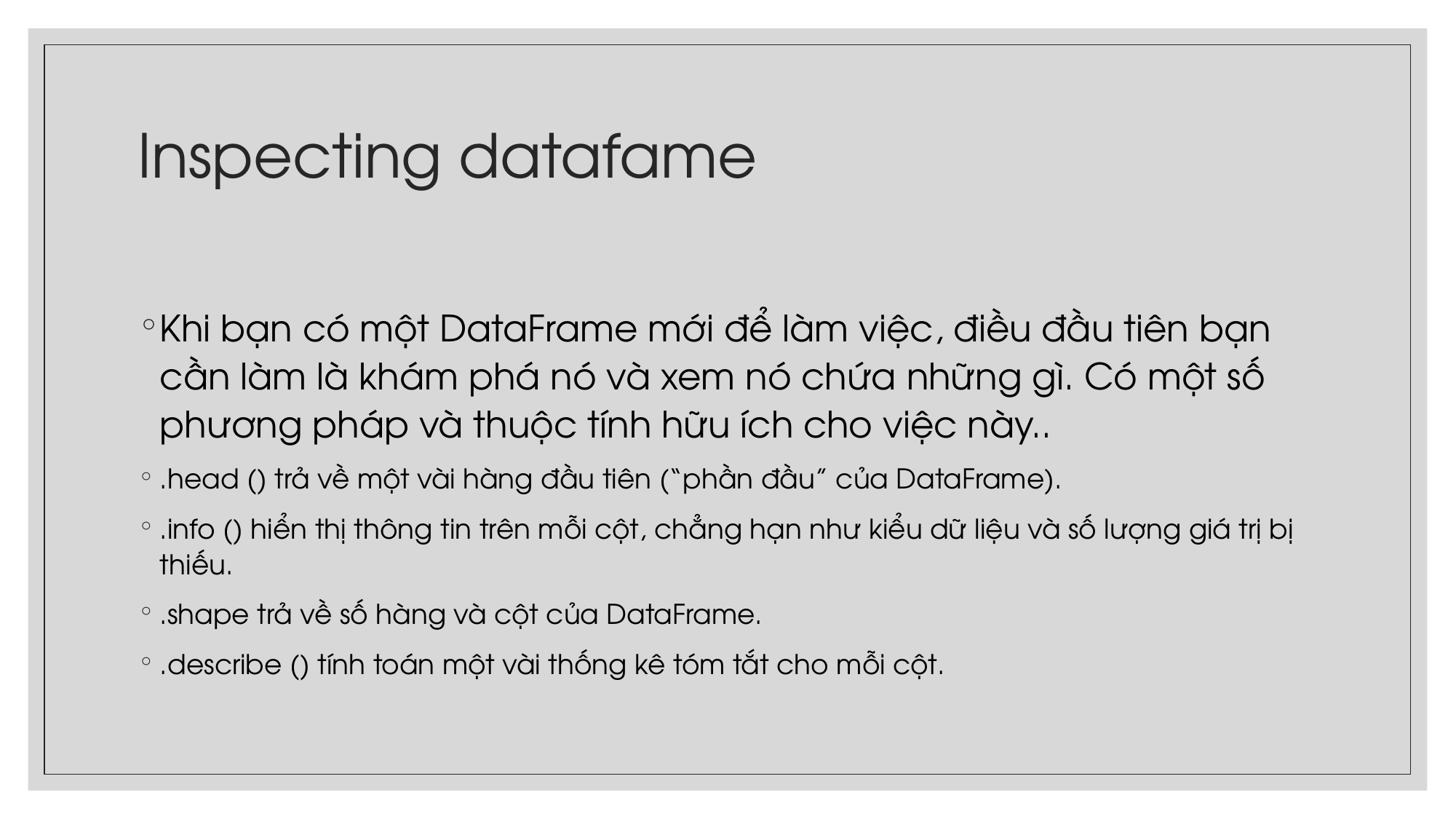

# Inspecting datafame
Khi bạn có một DataFrame mới để làm việc, điều đầu tiên bạn cần làm là khám phá nó và xem nó chứa những gì. Có một số phương pháp và thuộc tính hữu ích cho việc này..
.head () trả về một vài hàng đầu tiên (“phần đầu” của DataFrame).
.info () hiển thị thông tin trên mỗi cột, chẳng hạn như kiểu dữ liệu và số lượng giá trị bị thiếu.
.shape trả về số hàng và cột của DataFrame.
.describe () tính toán một vài thống kê tóm tắt cho mỗi cột.